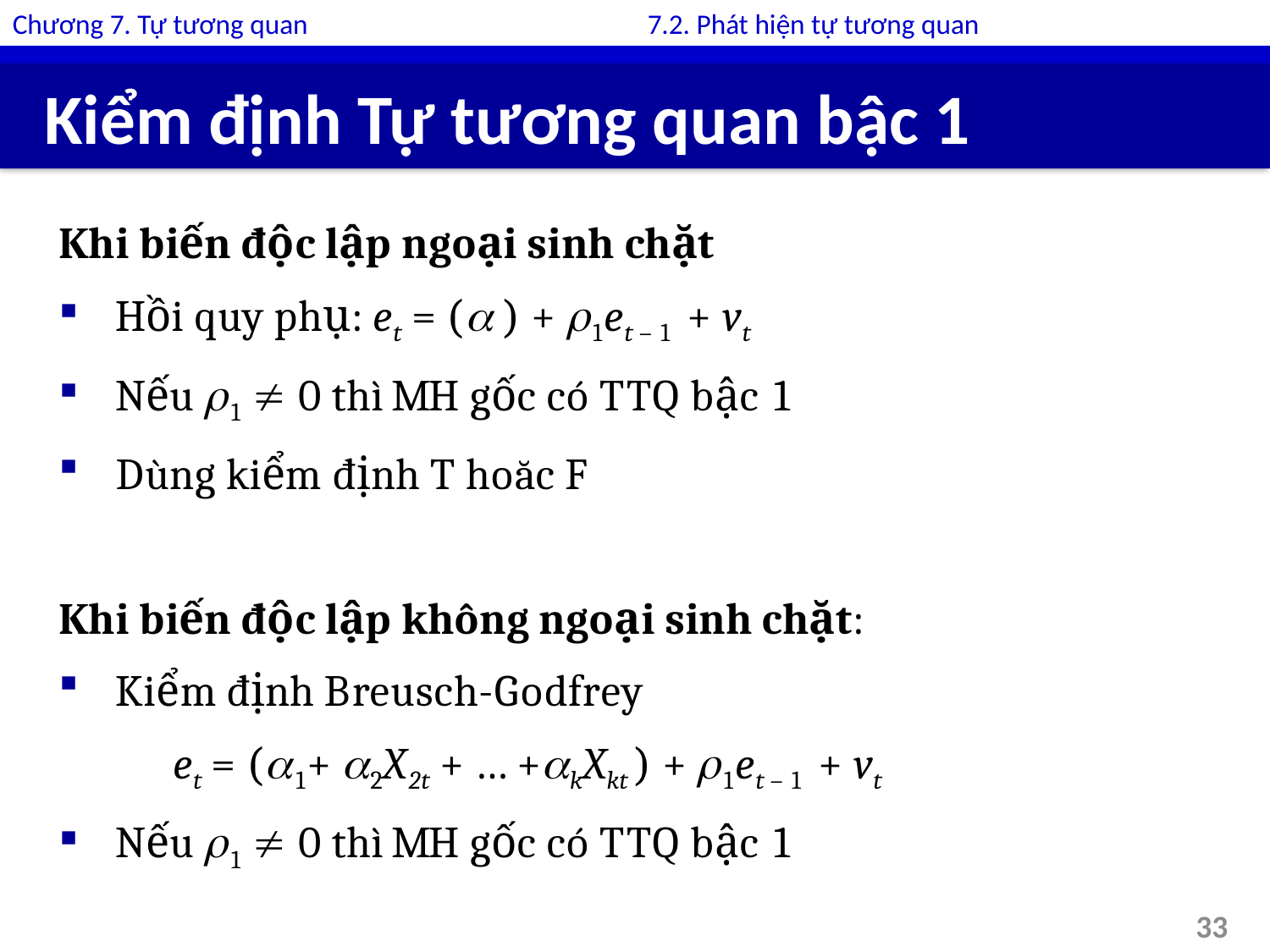

Chương 7. Tự tương quan			7.2. Phát hiện tự tương quan
# Kiểm định Tự tương quan bậc 1
Khi biến độc lập ngoại sinh chặt
Hồi quy phụ: et = (α ) + ρ1et – 1  + vt
Nếu ρ1 ≠ 0 thì MH gốc có TTQ bậc 1
Dùng kiểm định T hoăc F

Khi biến độc lập không ngoại sinh chặt:
Kiểm định Breusch-Godfrey
	et = (α1+ α2X2t + … +αkXkt ) + ρ1et – 1  + vt
Nếu ρ1 ≠ 0 thì MH gốc có TTQ bậc 1

33